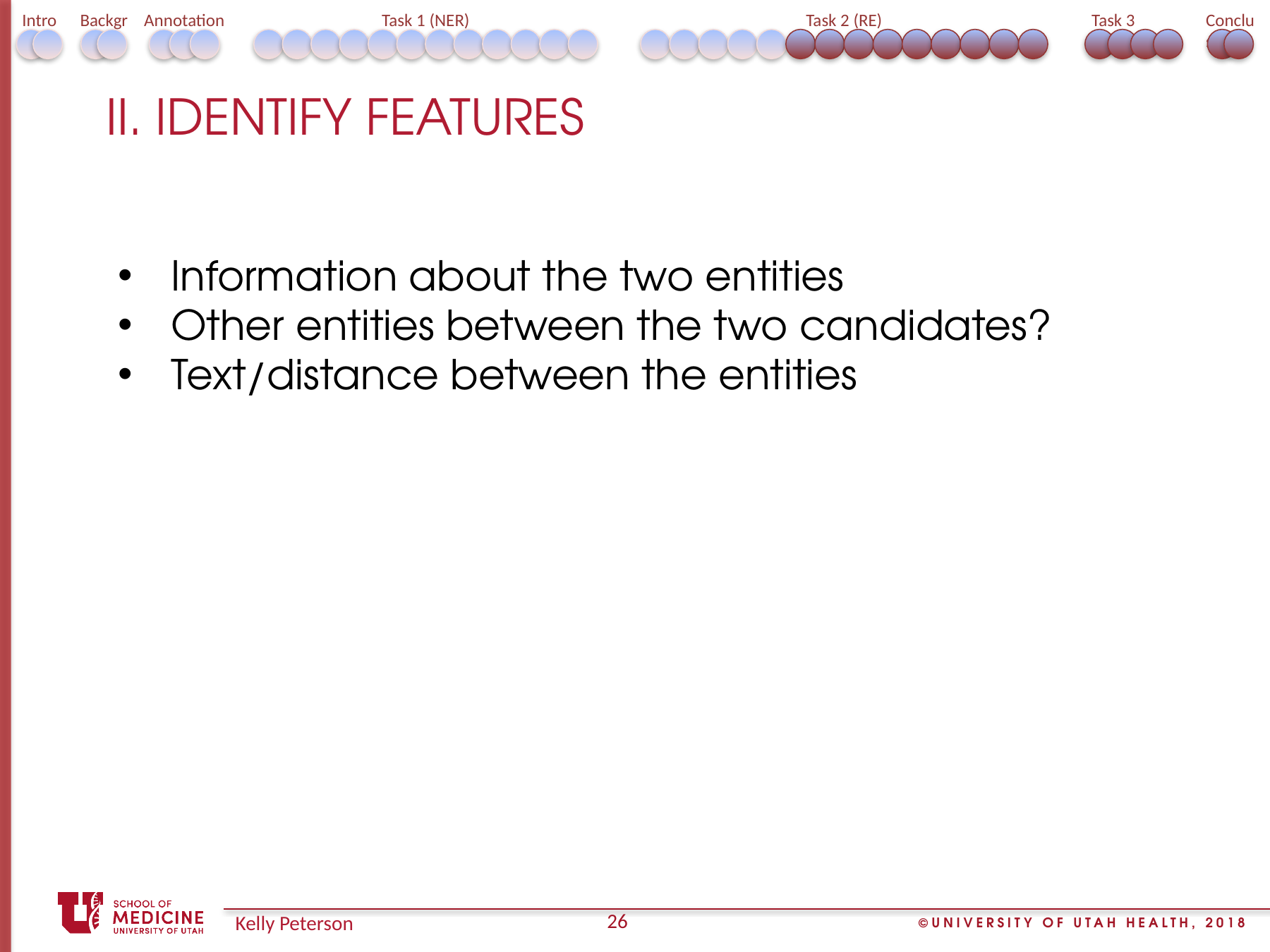

Intro
Background
Annotation
Task 1 (NER)
Task 2 (RE)
Task 3 (integrated)
Conclusion

# II. Identify features
Information about the two entities
Other entities between the two candidates?
Text/distance between the entities